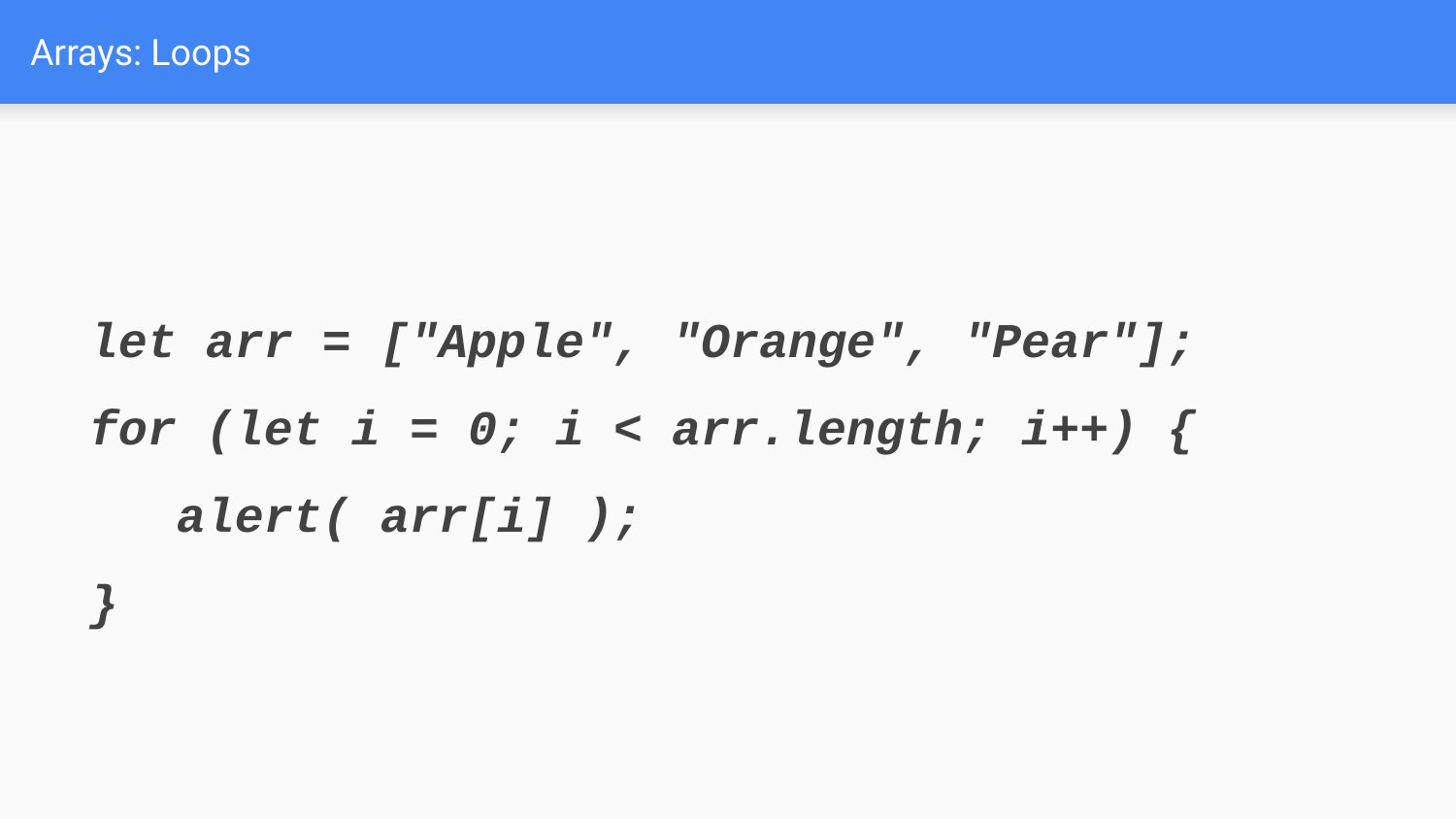

# Arrays: Loops
let arr = ["Apple", "Orange", "Pear"];
for (let i = 0; i < arr.length; i++) {
   alert( arr[i] );
}